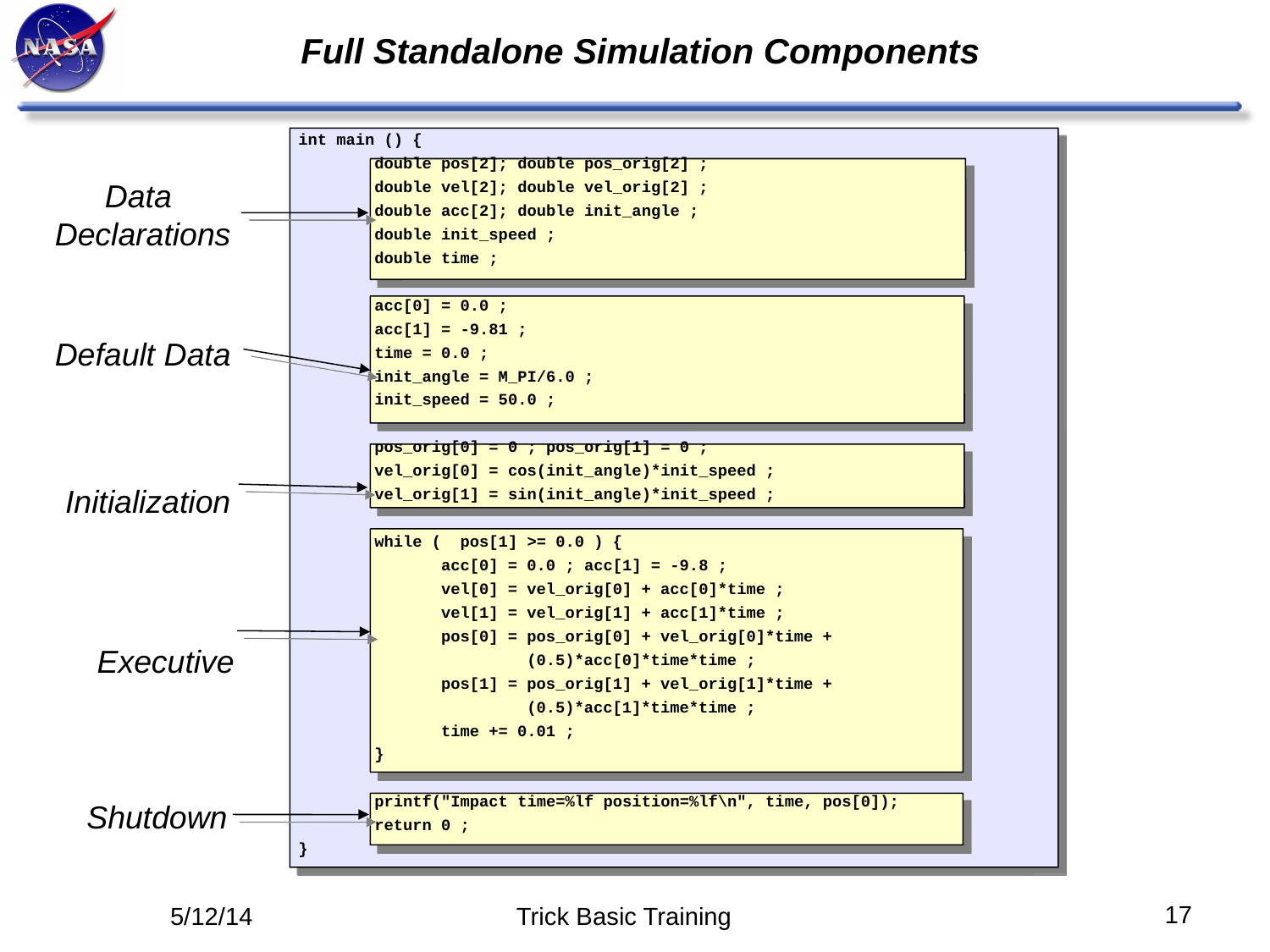

# Full Standalone Simulation Components
int main () {
        double pos[2]; double pos_orig[2] ;
        double vel[2]; double vel_orig[2] ;
        double acc[2]; double init_angle ;
        double init_speed ;
        double time ;

        acc[0] = 0.0 ;
        acc[1] = -9.81 ;
        time = 0.0 ;
        init_angle = M_PI/6.0 ;
        init_speed = 50.0 ;

        pos_orig[0] = 0 ; pos_orig[1] = 0 ;
        vel_orig[0] = cos(init_angle)*init_speed ;
        vel_orig[1] = sin(init_angle)*init_speed ;

        while (  pos[1] >= 0.0 ) {
               acc[0] = 0.0 ; acc[1] = -9.8 ;
               vel[0] = vel_orig[0] + acc[0]*time ;
               vel[1] = vel_orig[1] + acc[1]*time ;
               pos[0] = pos_orig[0] + vel_orig[0]*time +
                        (0.5)*acc[0]*time*time ;
               pos[1] = pos_orig[1] + vel_orig[1]*time +
                        (0.5)*acc[1]*time*time ;
               time += 0.01 ;
        }

        printf("Impact time=%lf position=%lf\n", time, pos[0]);
        return 0 ;
}

Data
Declarations

Default Data

Initialization

Executive
Shutdown

17
5/12/14
Trick Basic Training